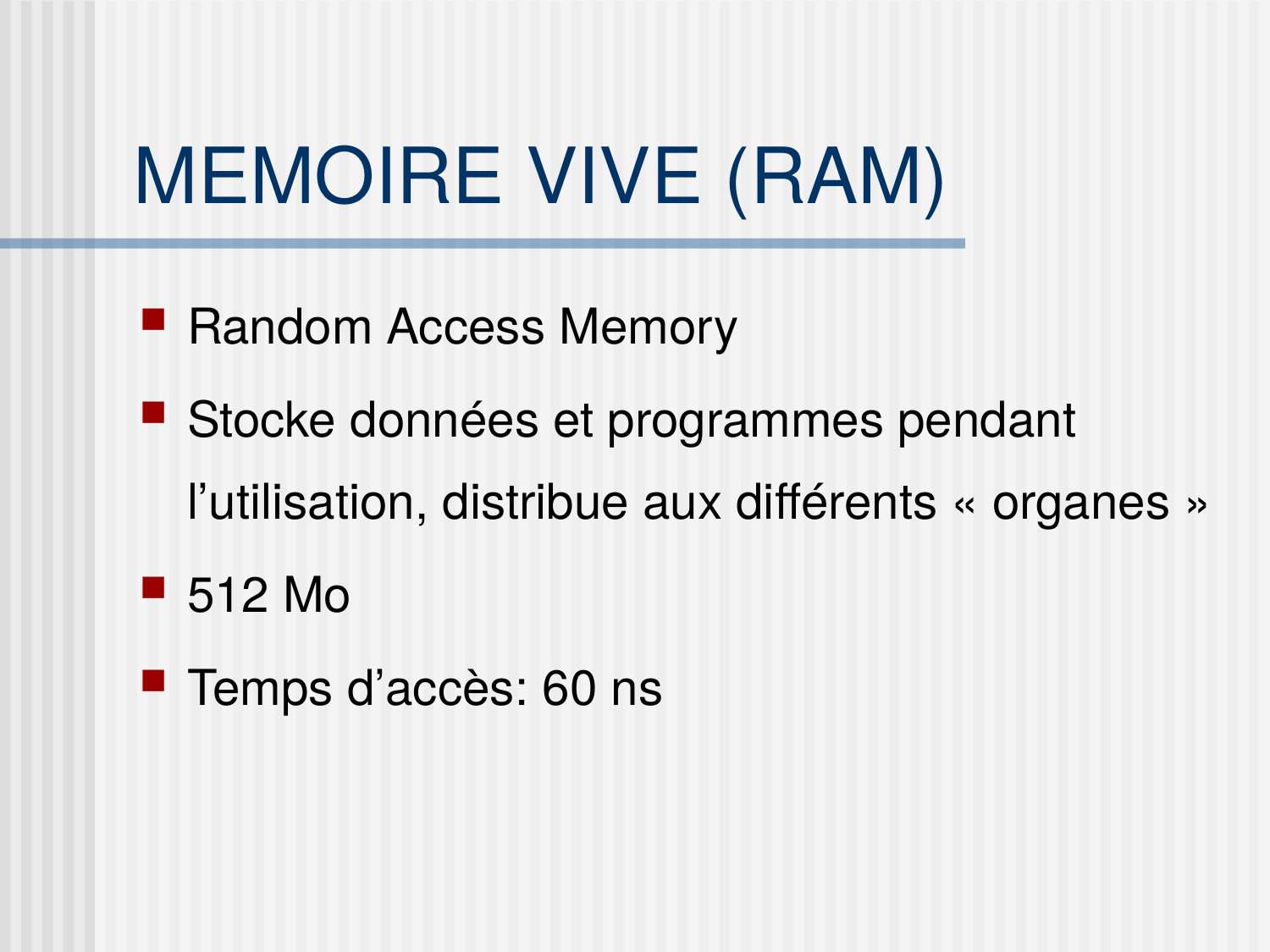

# MEMOIRE VIVE (RAM)
Random Access Memory
Stocke données et programmes pendant l’utilisation, distribue aux différents « organes »
512 Mo
Temps d’accès: 60 ns